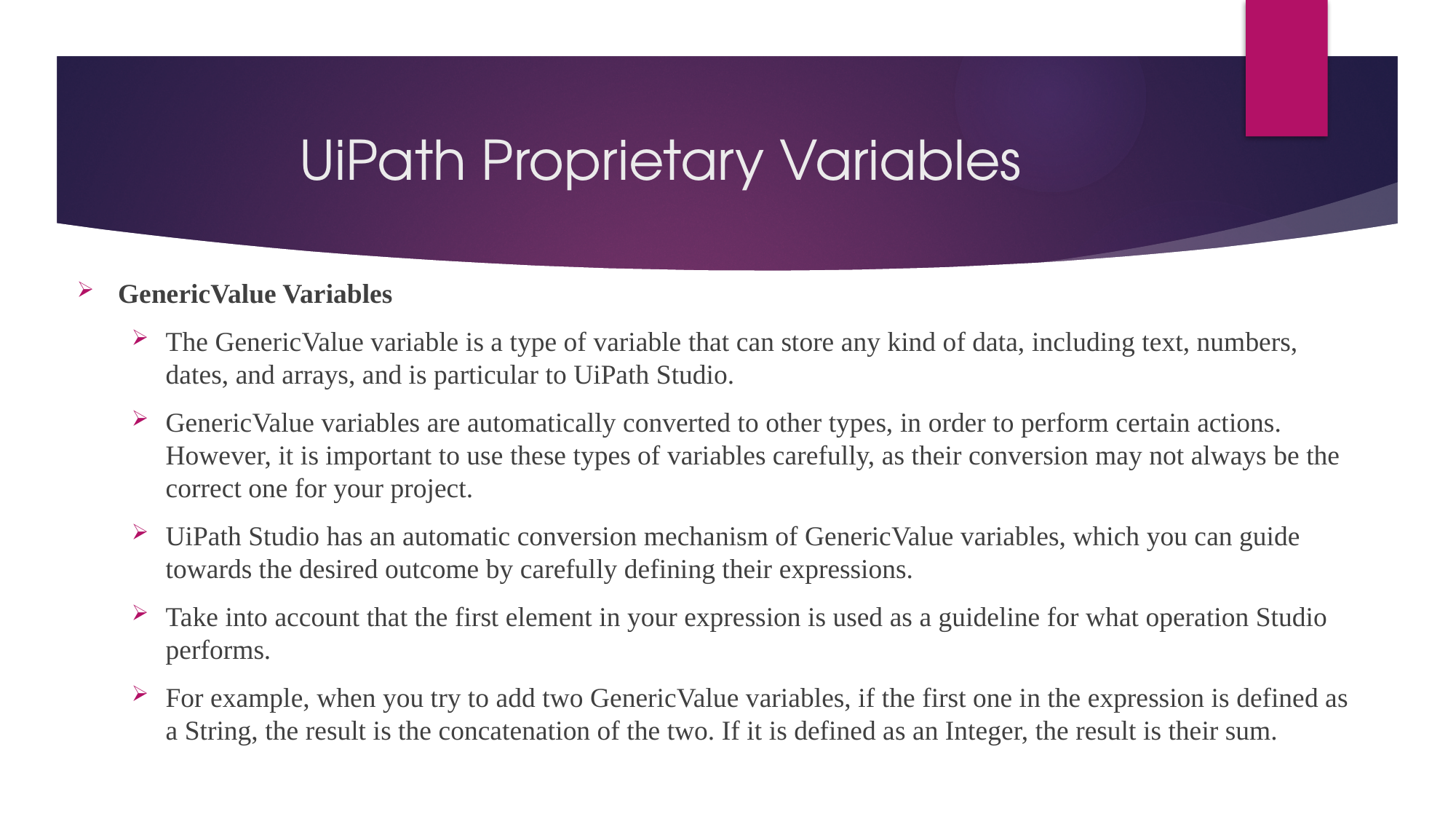

# UiPath Proprietary Variables
GenericValue Variables
The GenericValue variable is a type of variable that can store any kind of data, including text, numbers, dates, and arrays, and is particular to UiPath Studio.
GenericValue variables are automatically converted to other types, in order to perform certain actions. However, it is important to use these types of variables carefully, as their conversion may not always be the correct one for your project.
UiPath Studio has an automatic conversion mechanism of GenericValue variables, which you can guide towards the desired outcome by carefully defining their expressions.
Take into account that the first element in your expression is used as a guideline for what operation Studio performs.
For example, when you try to add two GenericValue variables, if the first one in the expression is defined as a String, the result is the concatenation of the two. If it is defined as an Integer, the result is their sum.